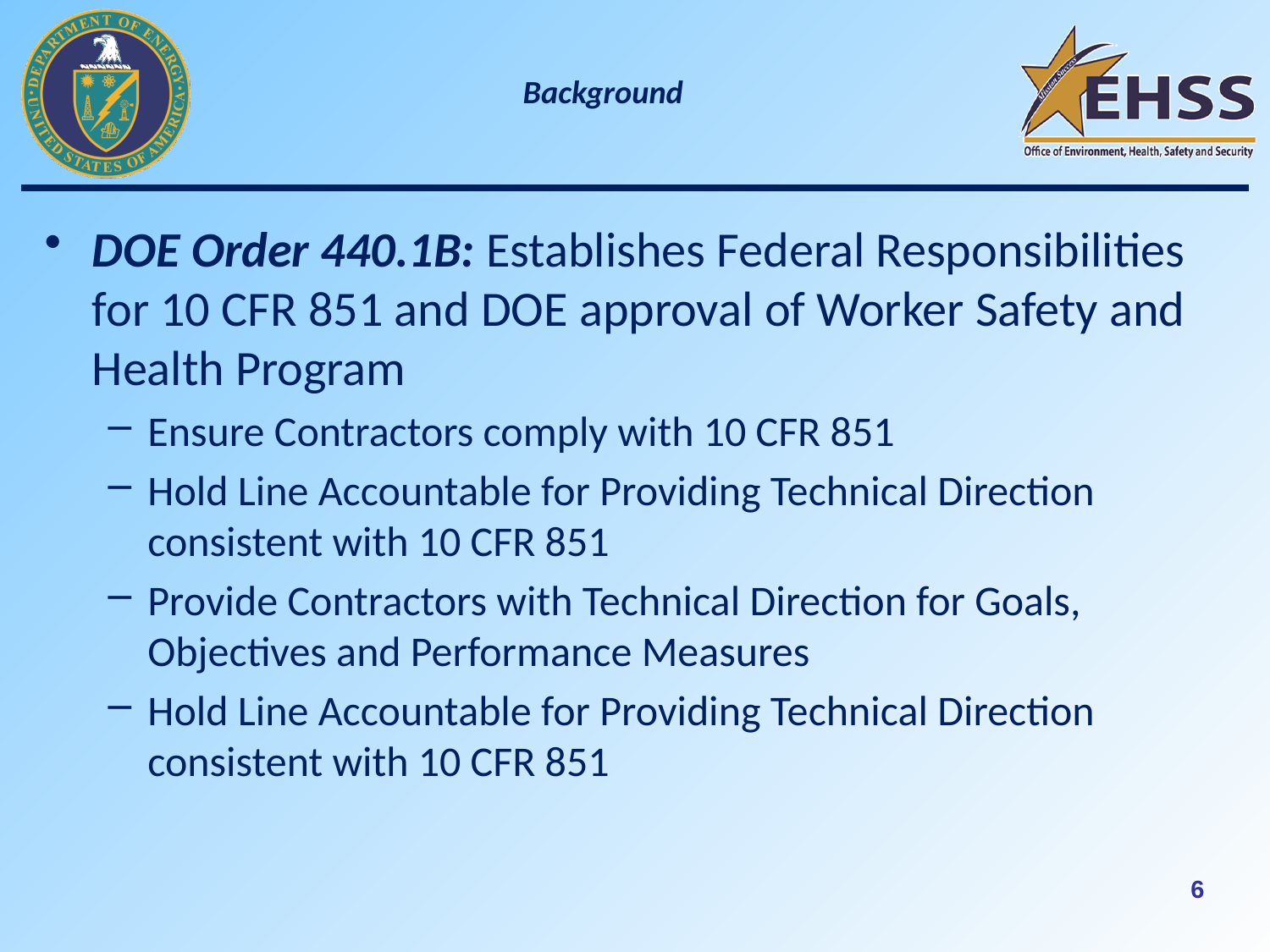

# Background
DOE Order 440.1B: Establishes Federal Responsibilities for 10 CFR 851 and DOE approval of Worker Safety and Health Program
Ensure Contractors comply with 10 CFR 851
Hold Line Accountable for Providing Technical Direction consistent with 10 CFR 851
Provide Contractors with Technical Direction for Goals, Objectives and Performance Measures
Hold Line Accountable for Providing Technical Direction consistent with 10 CFR 851